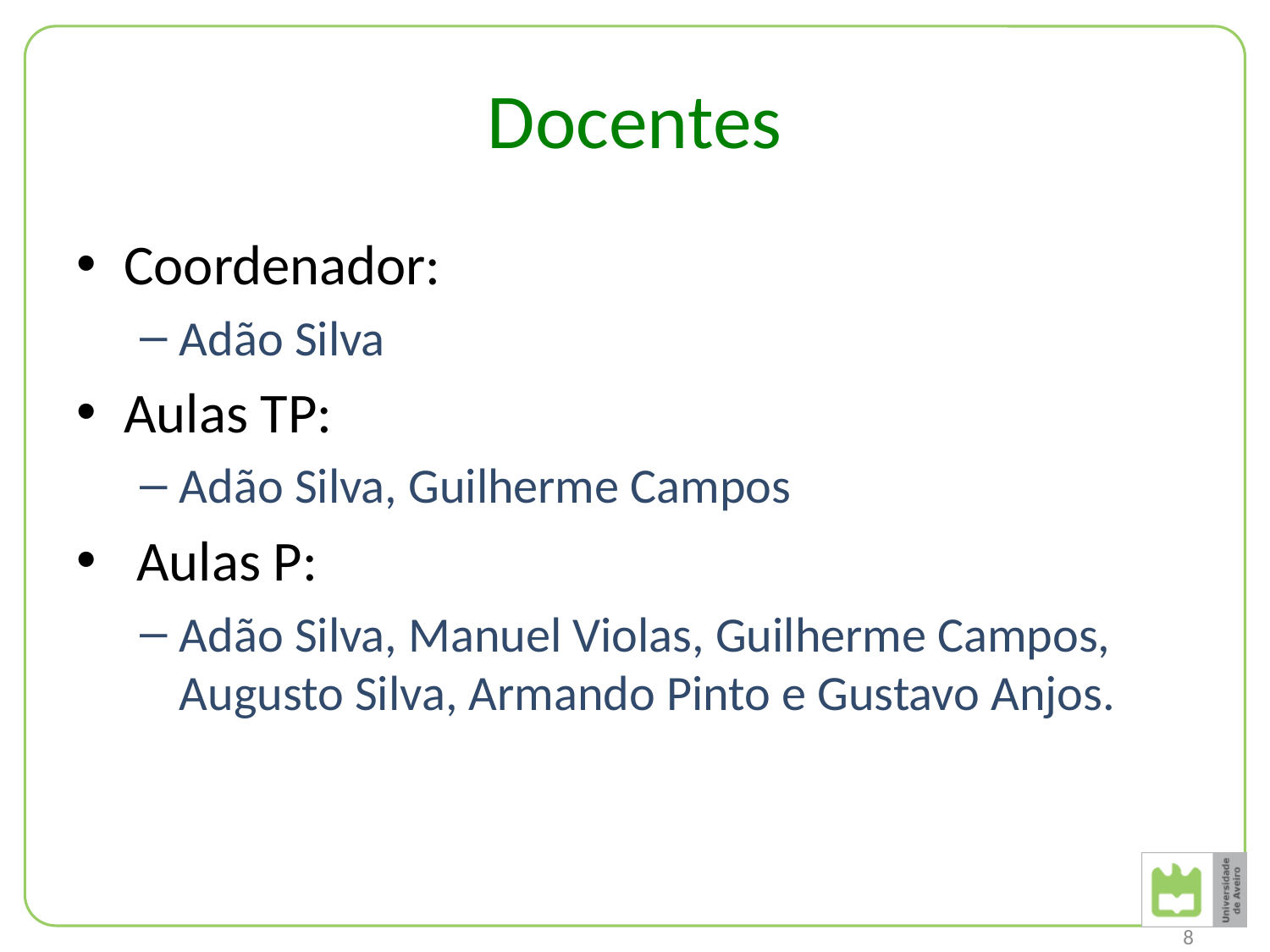

# Docentes
Coordenador:
Adão Silva
Aulas TP:
Adão Silva, Guilherme Campos
 Aulas P:
Adão Silva, Manuel Violas, Guilherme Campos, Augusto Silva, Armando Pinto e Gustavo Anjos.
8